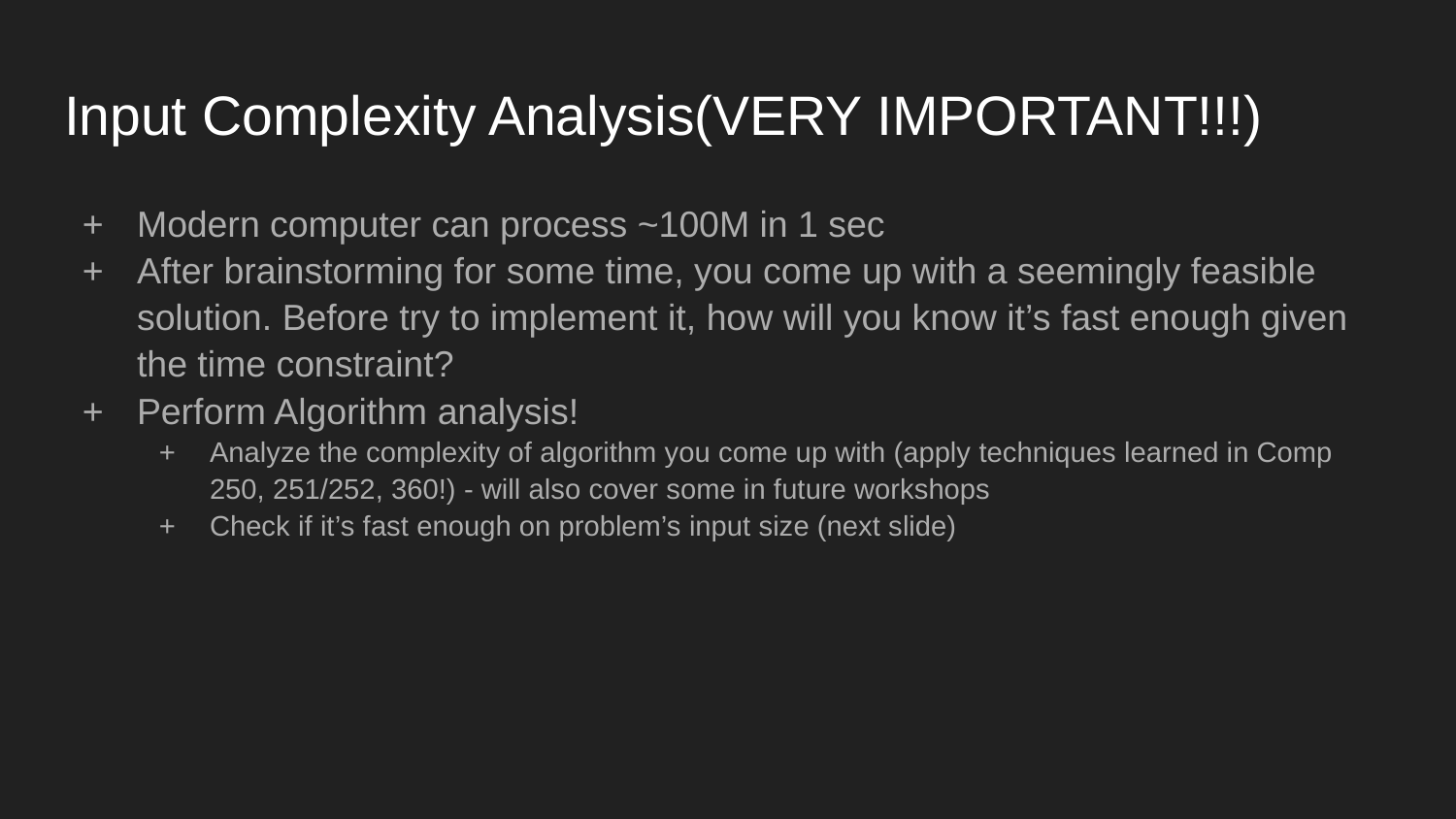

# Input Complexity Analysis(VERY IMPORTANT!!!)
Modern computer can process ~100M in 1 sec
After brainstorming for some time, you come up with a seemingly feasible solution. Before try to implement it, how will you know it’s fast enough given the time constraint?
Perform Algorithm analysis!
Analyze the complexity of algorithm you come up with (apply techniques learned in Comp 250, 251/252, 360!) - will also cover some in future workshops
Check if it’s fast enough on problem’s input size (next slide)